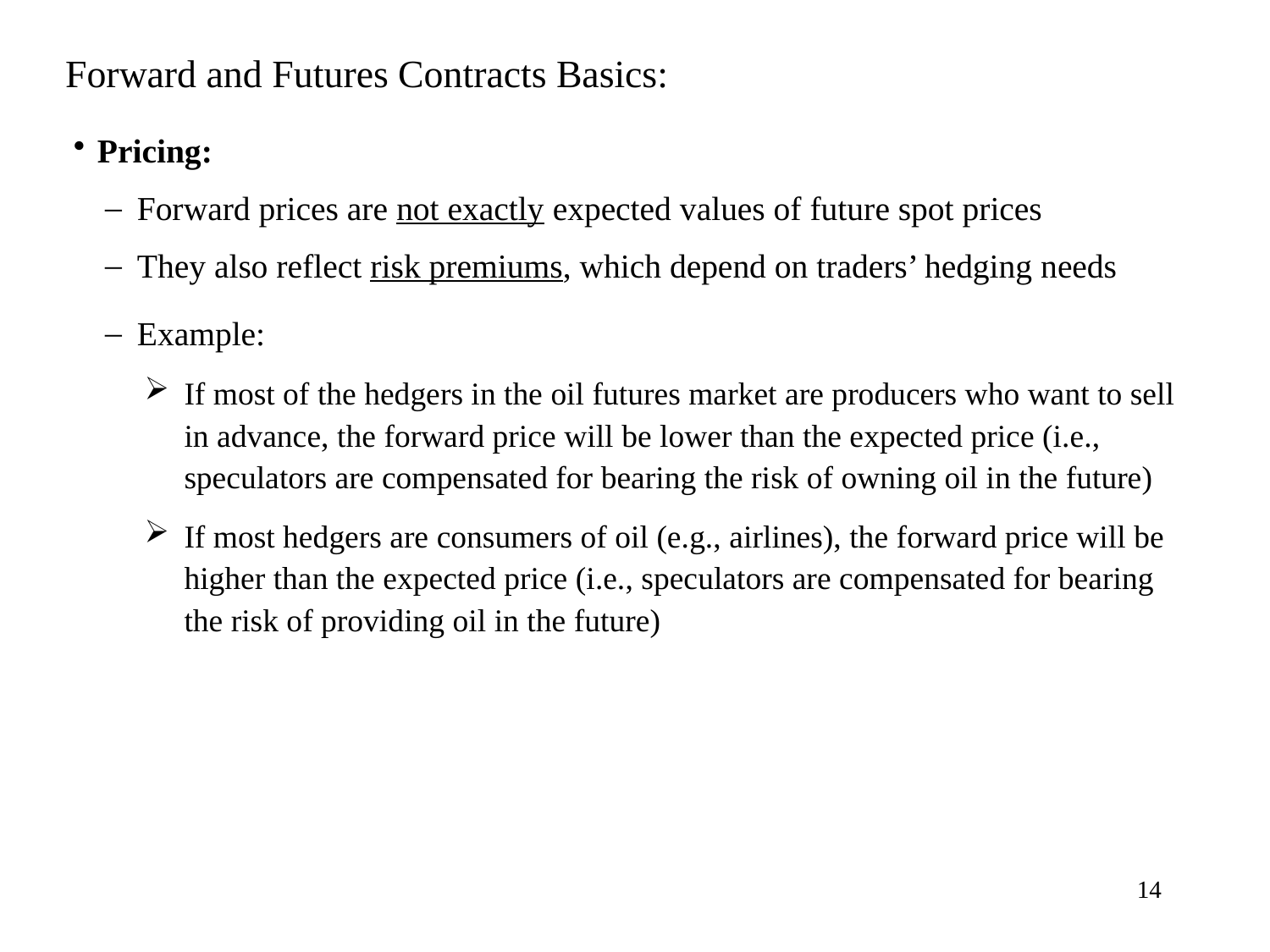

Forward and Futures Contracts Basics:
Pricing:
Forward prices are not exactly expected values of future spot prices
They also reflect risk premiums, which depend on traders’ hedging needs
Example:
If most of the hedgers in the oil futures market are producers who want to sell in advance, the forward price will be lower than the expected price (i.e., speculators are compensated for bearing the risk of owning oil in the future)
If most hedgers are consumers of oil (e.g., airlines), the forward price will be higher than the expected price (i.e., speculators are compensated for bearing the risk of providing oil in the future)
14